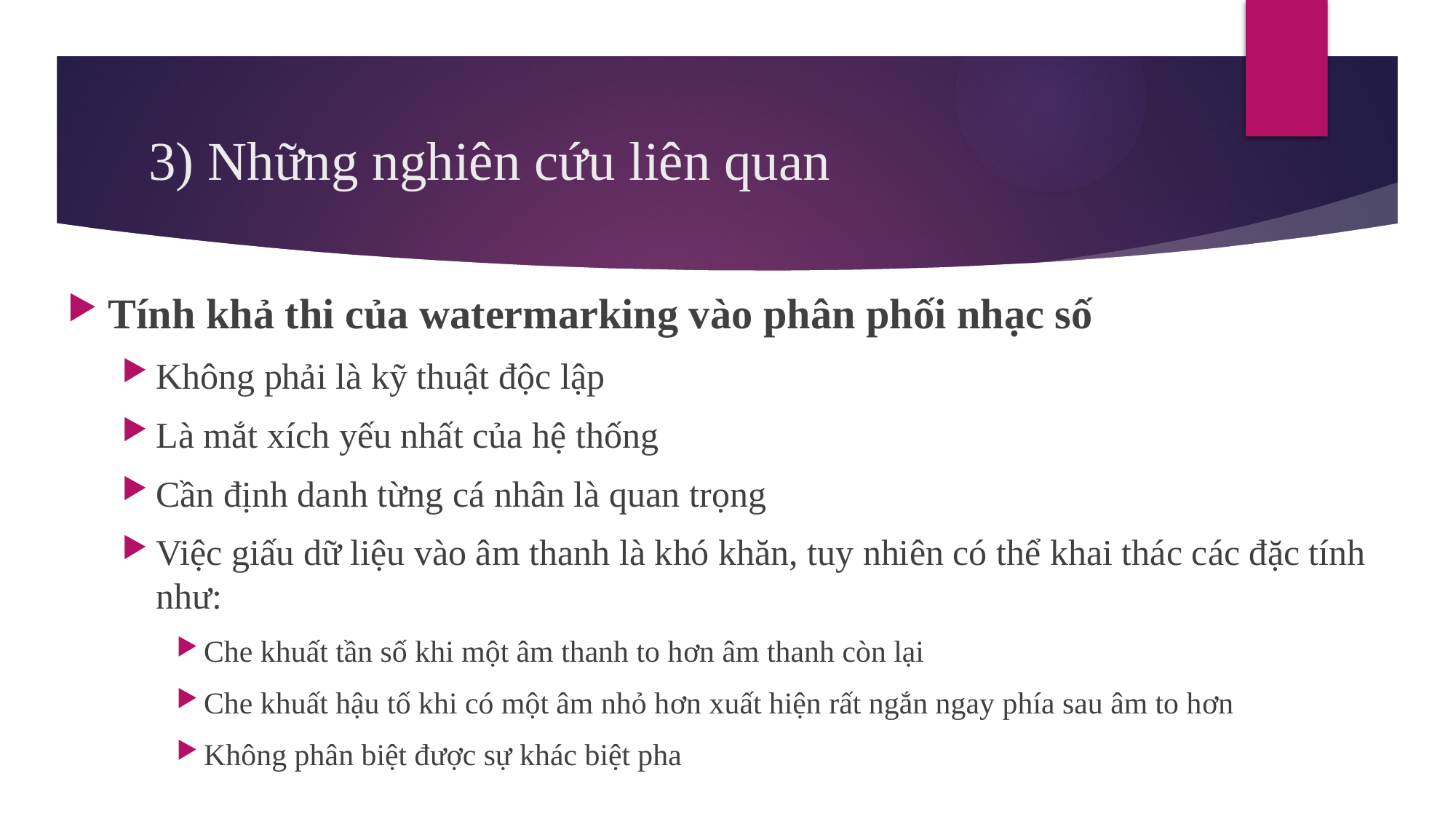

# 3) Những nghiên cứu liên quan
Tính khả thi của watermarking vào phân phối nhạc số
Không phải là kỹ thuật độc lập
Là mắt xích yếu nhất của hệ thống
Cần định danh từng cá nhân là quan trọng
Việc giấu dữ liệu vào âm thanh là khó khăn, tuy nhiên có thể khai thác các đặc tính như:
Che khuất tần số khi một âm thanh to hơn âm thanh còn lại
Che khuất hậu tố khi có một âm nhỏ hơn xuất hiện rất ngắn ngay phía sau âm to hơn
Không phân biệt được sự khác biệt pha